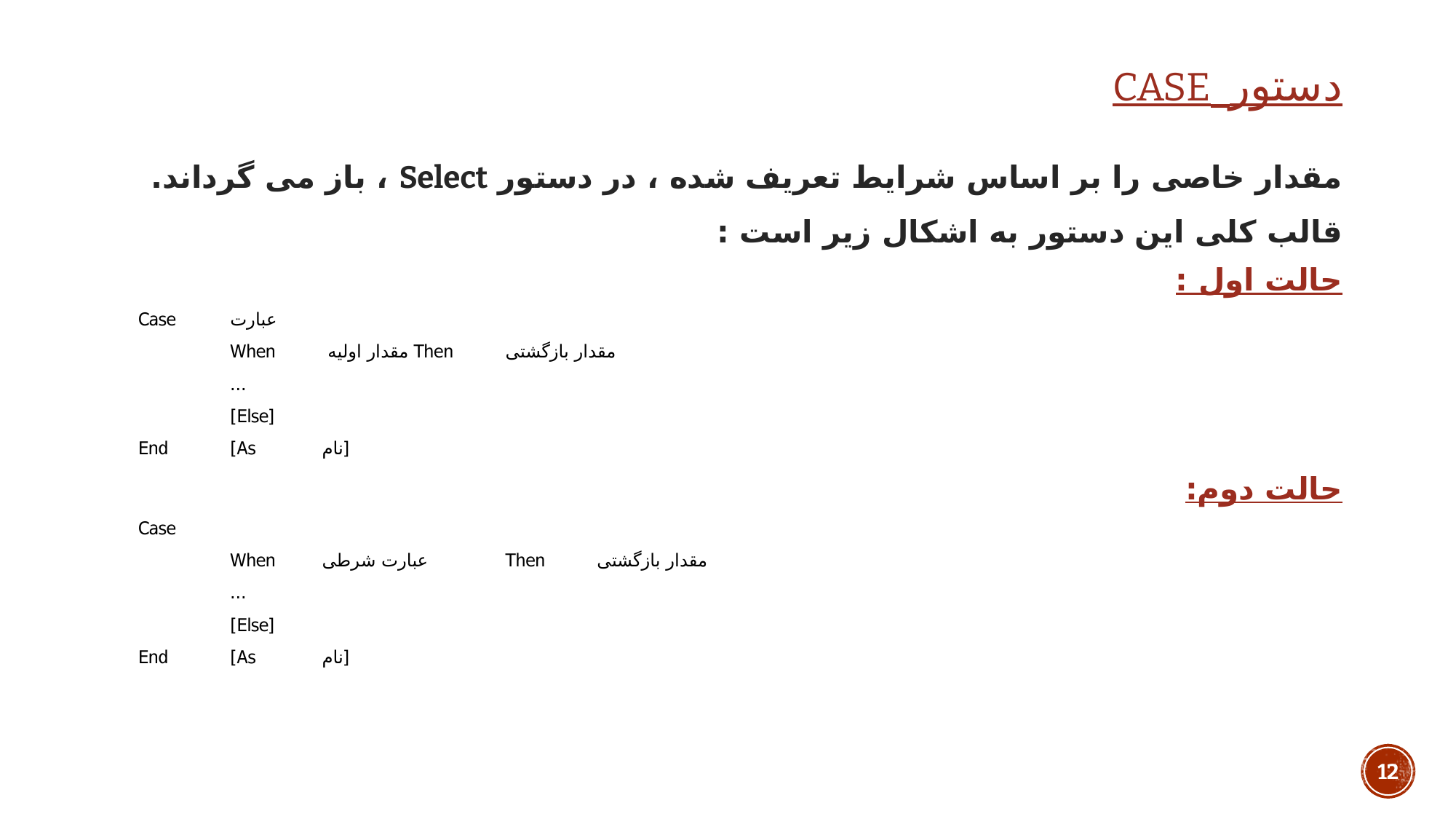

# دستور Case
مقدار خاصی را بر اساس شرایط تعریف شده ، در دستور Select ، باز می گرداند.
قالب کلی این دستور به اشکال زیر است :
حالت اول :
Case 	عبارت
	When	 مقدار اولیه	Then	مقدار بازگشتی
	...
	[Else]
End 	[As	نام]
حالت دوم:
Case
	When	عبارت شرطی	Then	مقدار بازگشتی
	...
	[Else]
End 	[As	نام]

12